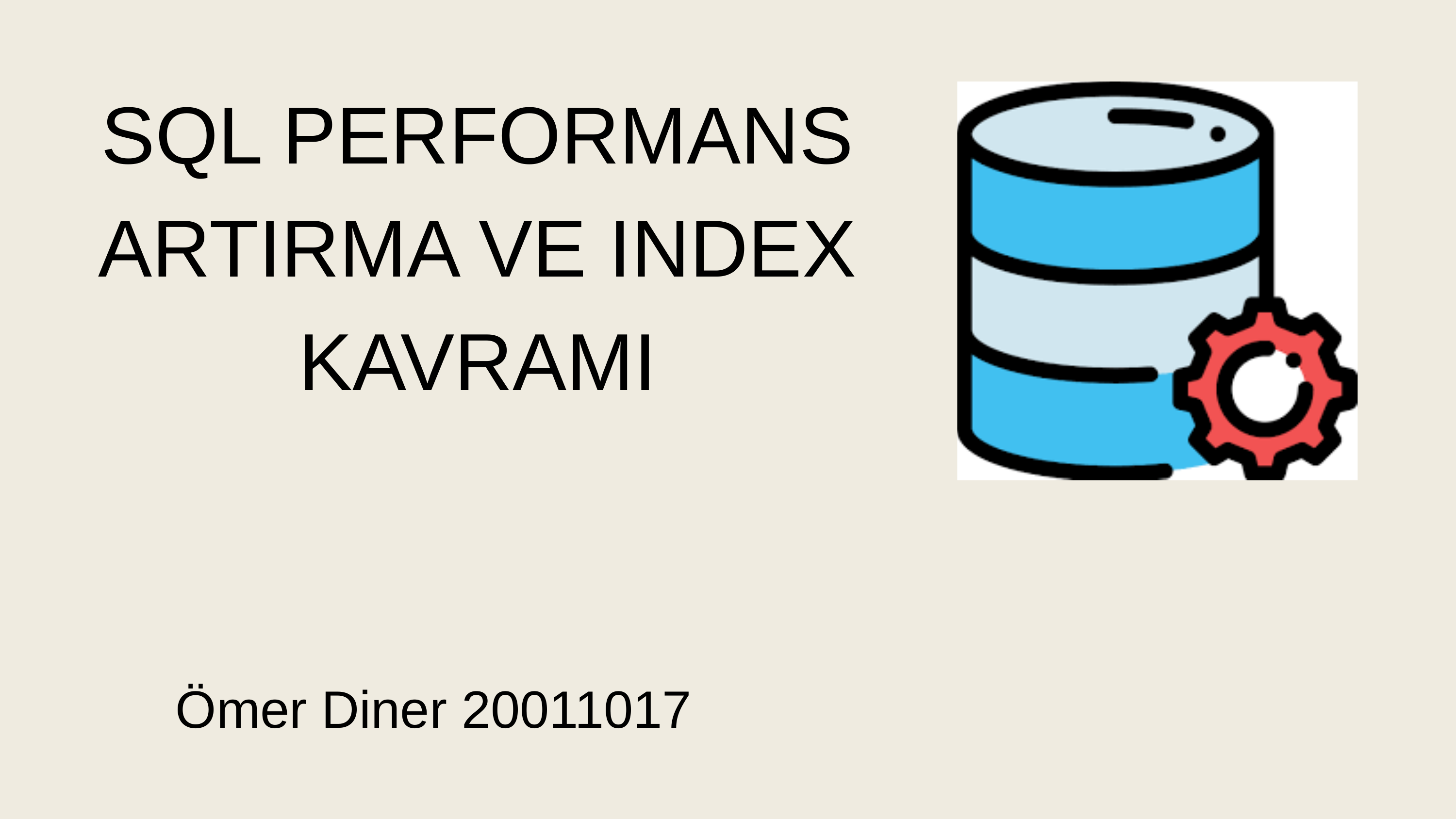

SQL PERFORMANS ARTIRMA VE INDEX KAVRAMI

Ömer Diner 20011017